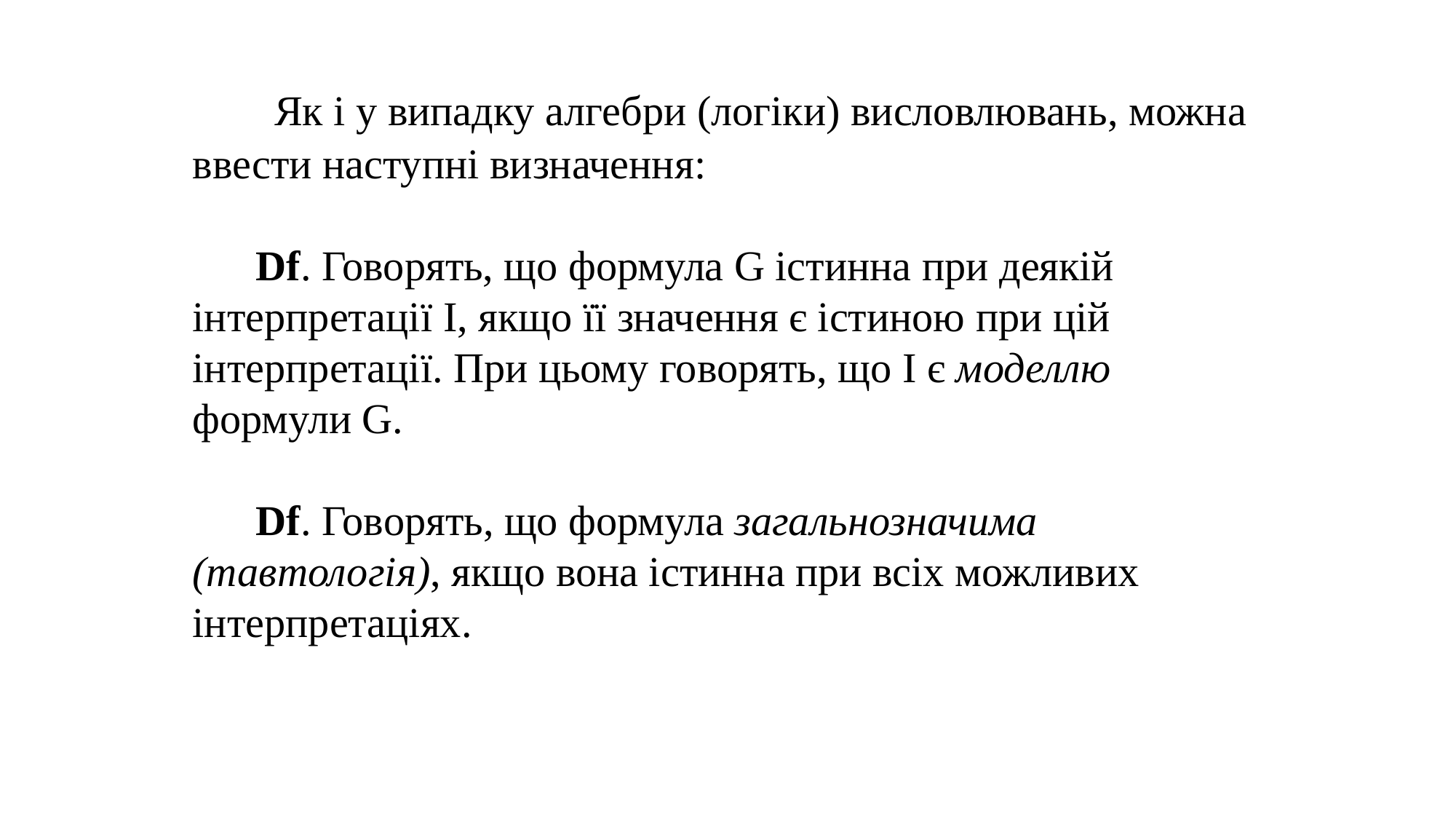

Як і у випадку алгебри (логіки) висловлювань, можна ввести наступні визначення:

      Df. Говорять, що формула G істинна при деякій інтерпретації I, якщо її значення є істиною при цій інтерпретації. При цьому говорять, що I є моделлю формули G.

      Df. Говорять, що формула загальнозначима (тавтологія), якщо вона істинна при всіх можливих інтерпретаціях.